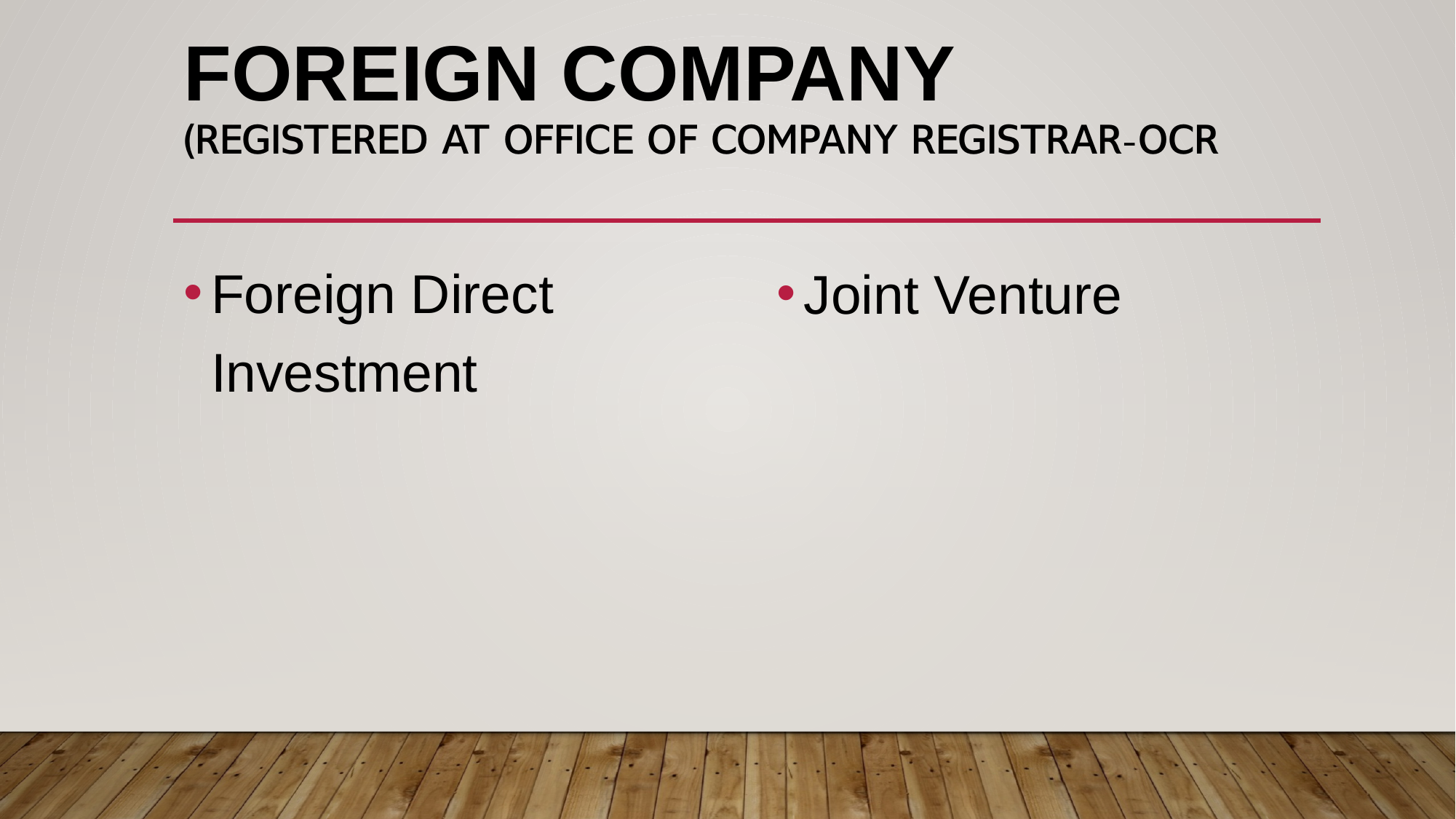

# Foreign Company (Registered at Office of Company Registrar-OCR
Foreign Direct Investment

Joint Venture